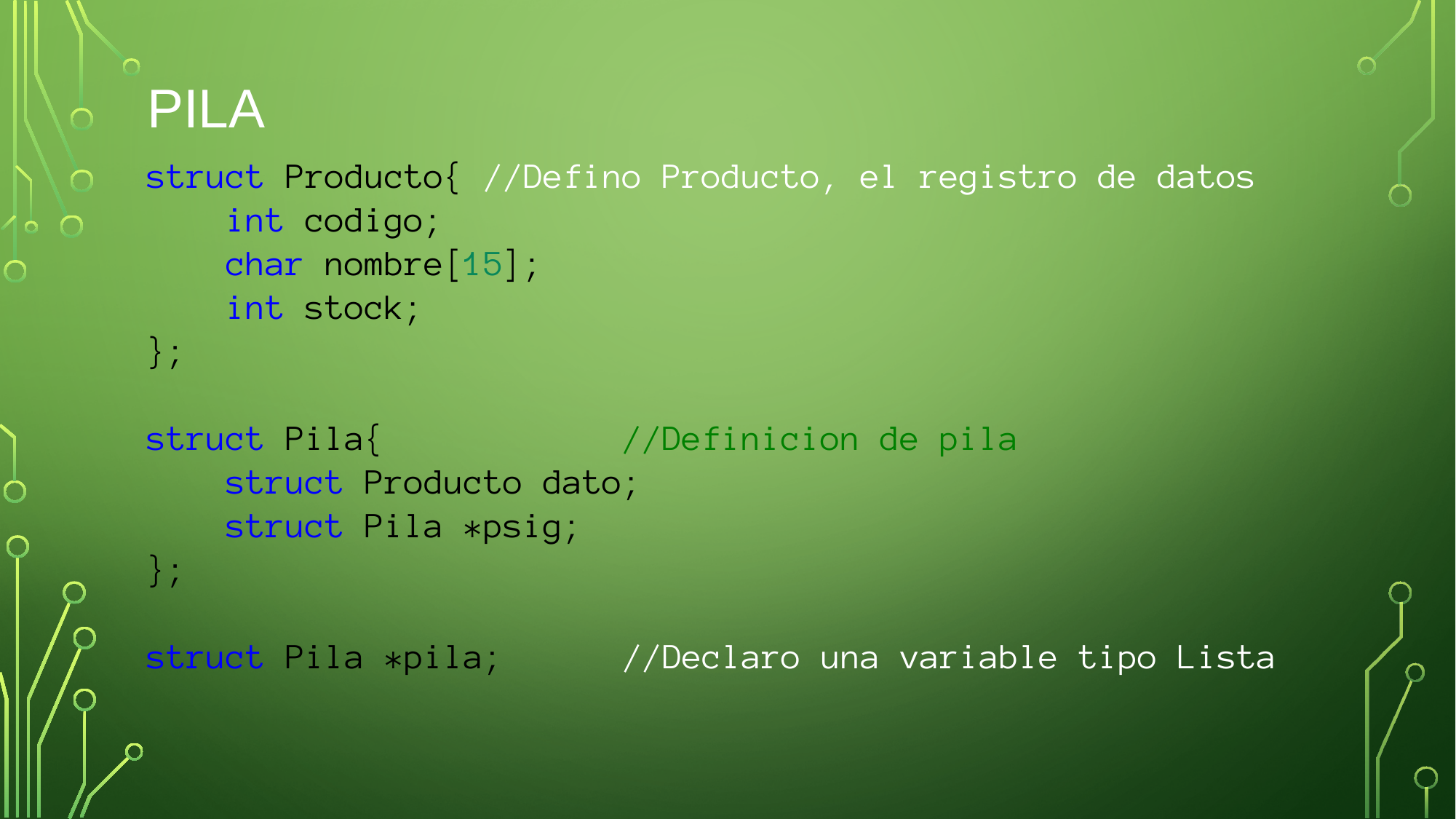

# PILA
struct Producto{ //Defino Producto, el registro de datos
    int codigo;
    char nombre[15];
    int stock;
};
struct Pila{            //Definicion de pila
    struct Producto dato;
    struct Pila *psig;
};

struct Pila *pila; 	  //Declaro una variable tipo Lista